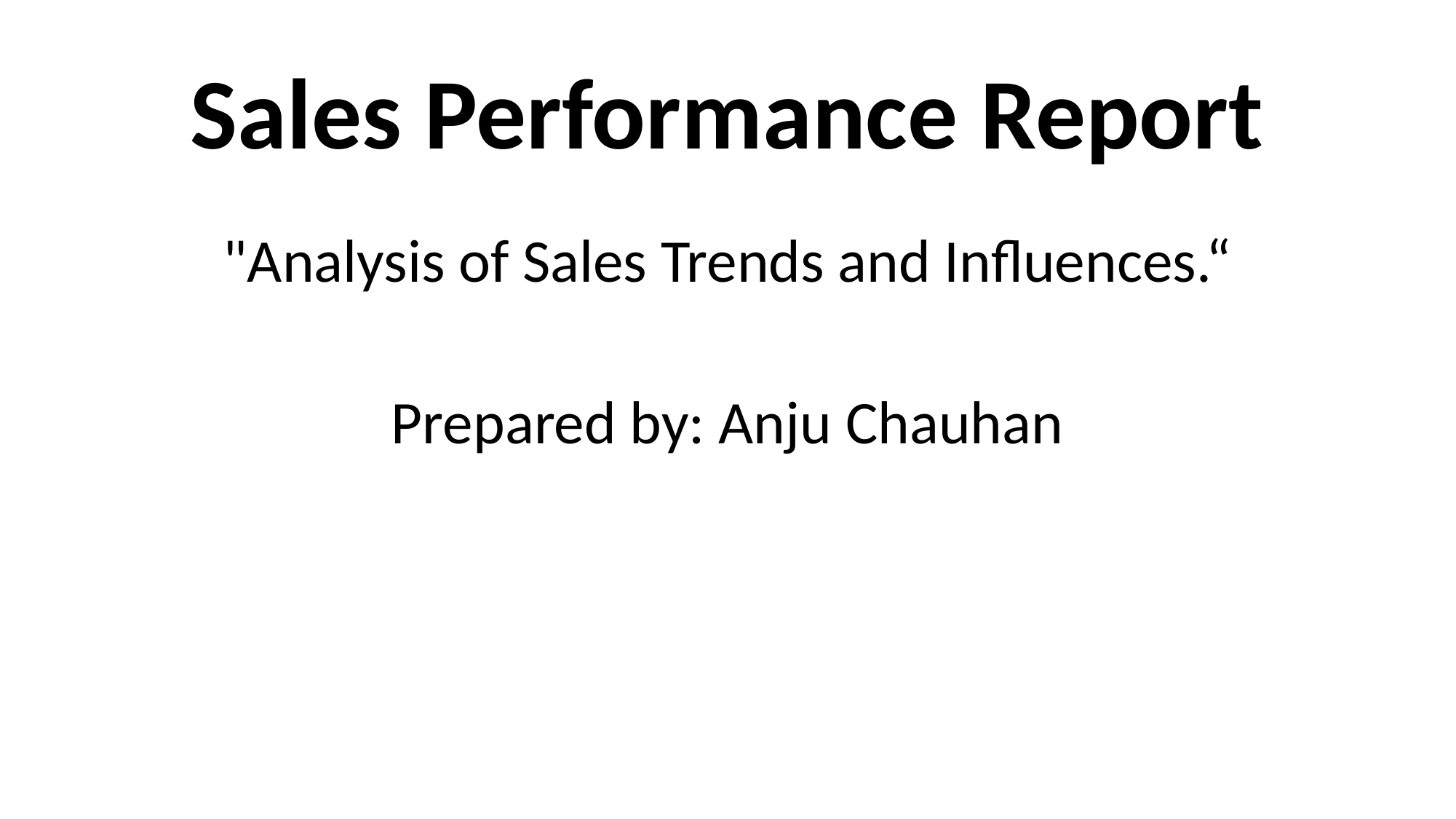

# Sales Performance Report
"Analysis of Sales Trends and Influences.“

Prepared by: Anju Chauhan